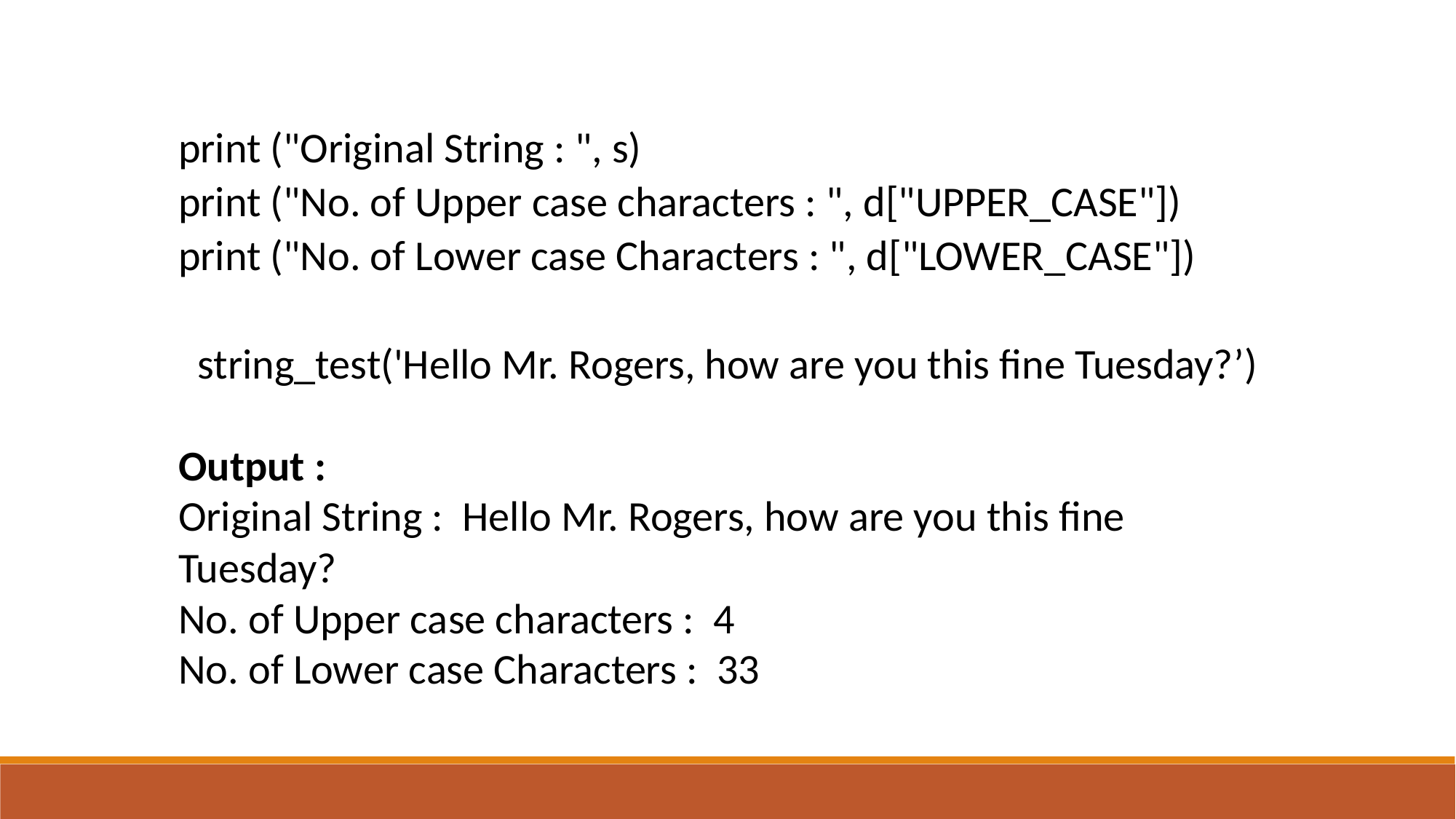

print ("Original String : ", s)
print ("No. of Upper case characters : ", d["UPPER_CASE"])
print ("No. of Lower case Characters : ", d["LOWER_CASE"])

  string_test('Hello Mr. Rogers, how are you this fine Tuesday?’)

Output :
Original String :  Hello Mr. Rogers, how are you this fine Tuesday?
No. of Upper case characters :  4
No. of Lower case Characters :  33